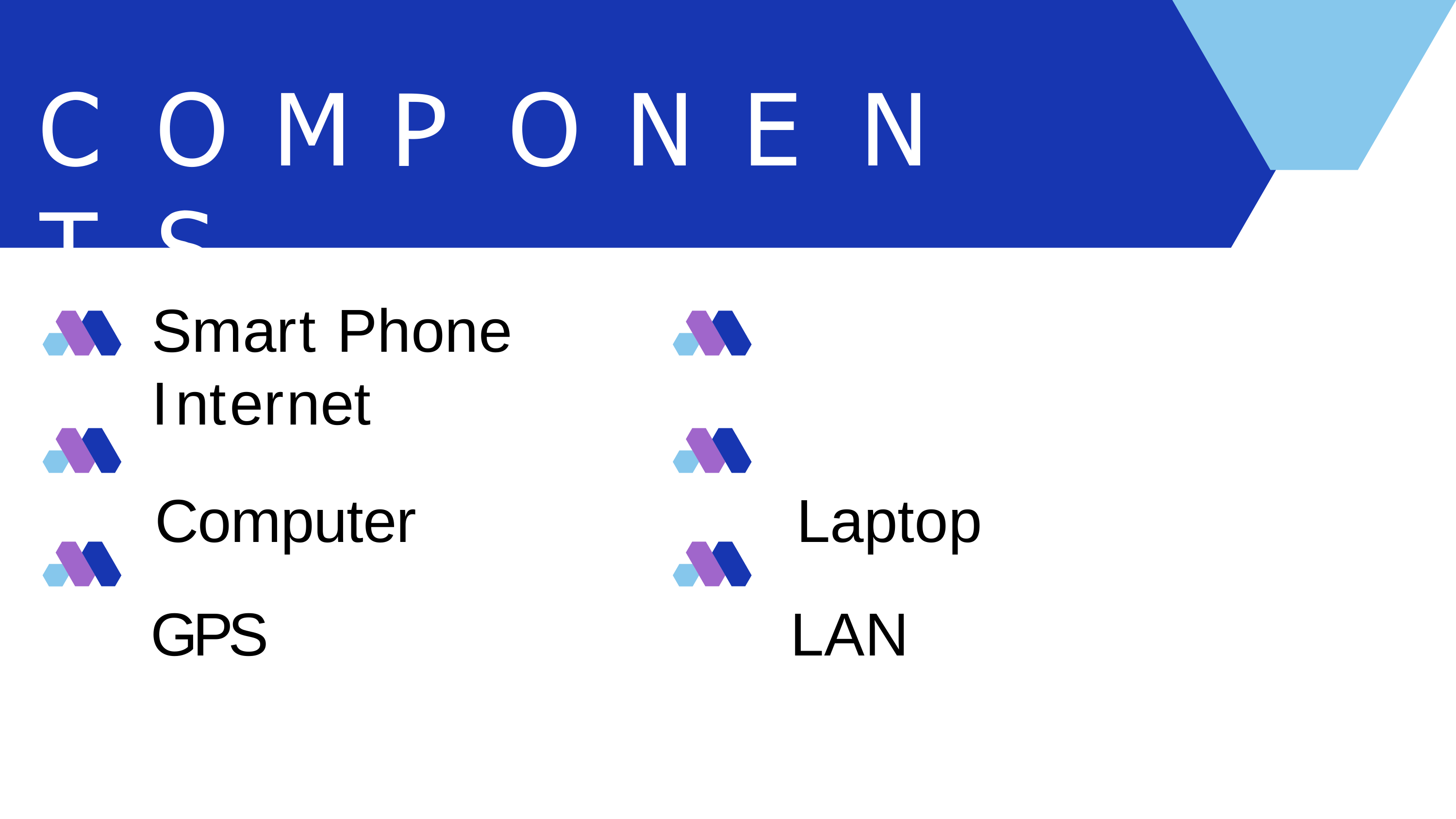

# C O M P O N E N T S
Smart Phone	Internet
Computer	Laptop
GPS	LAN